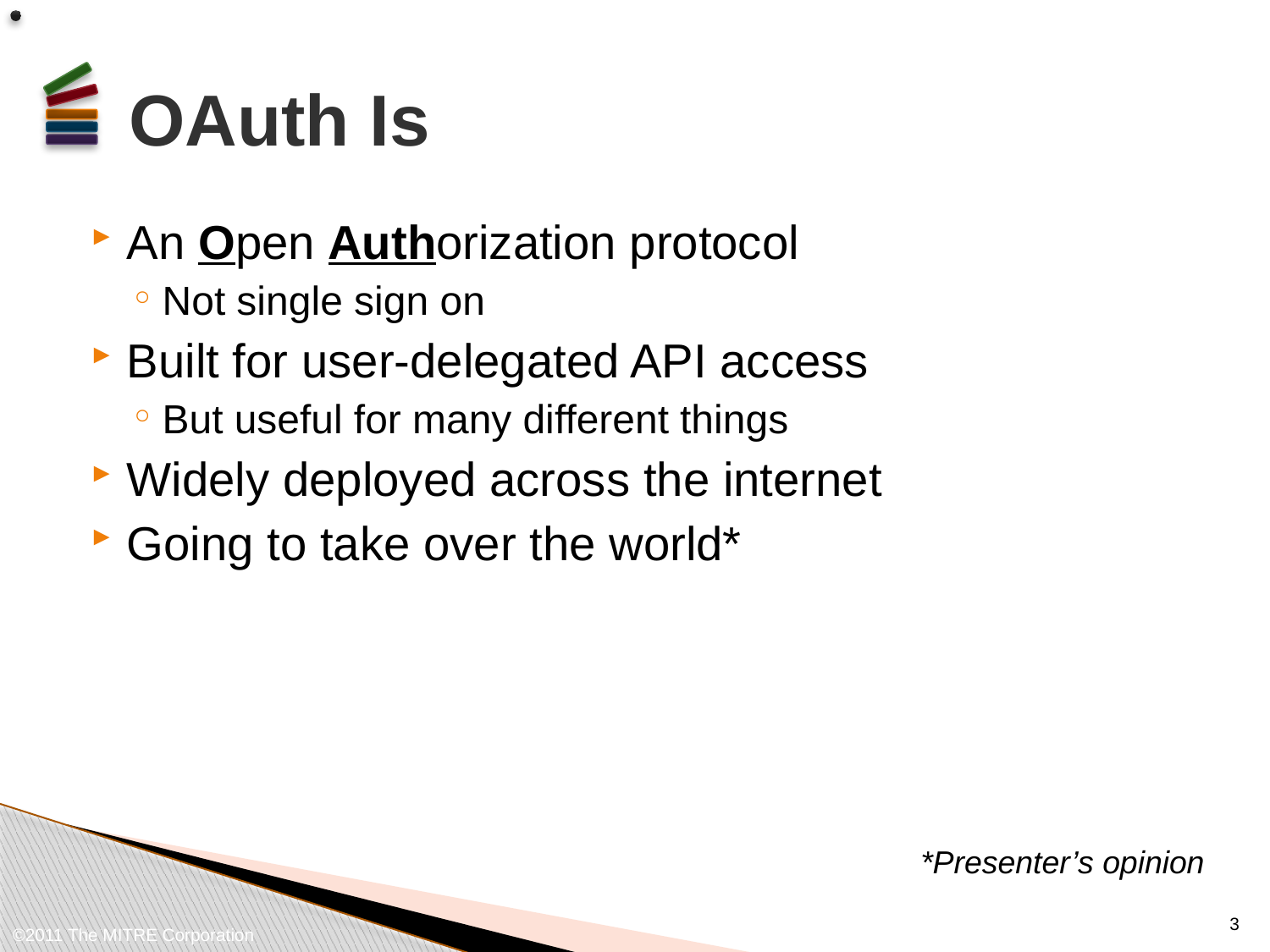

# OAuth Is
An Open Authorization protocol
Not single sign on
Built for user-delegated API access
But useful for many different things
Widely deployed across the internet
Going to take over the world*
*Presenter’s opinion
3